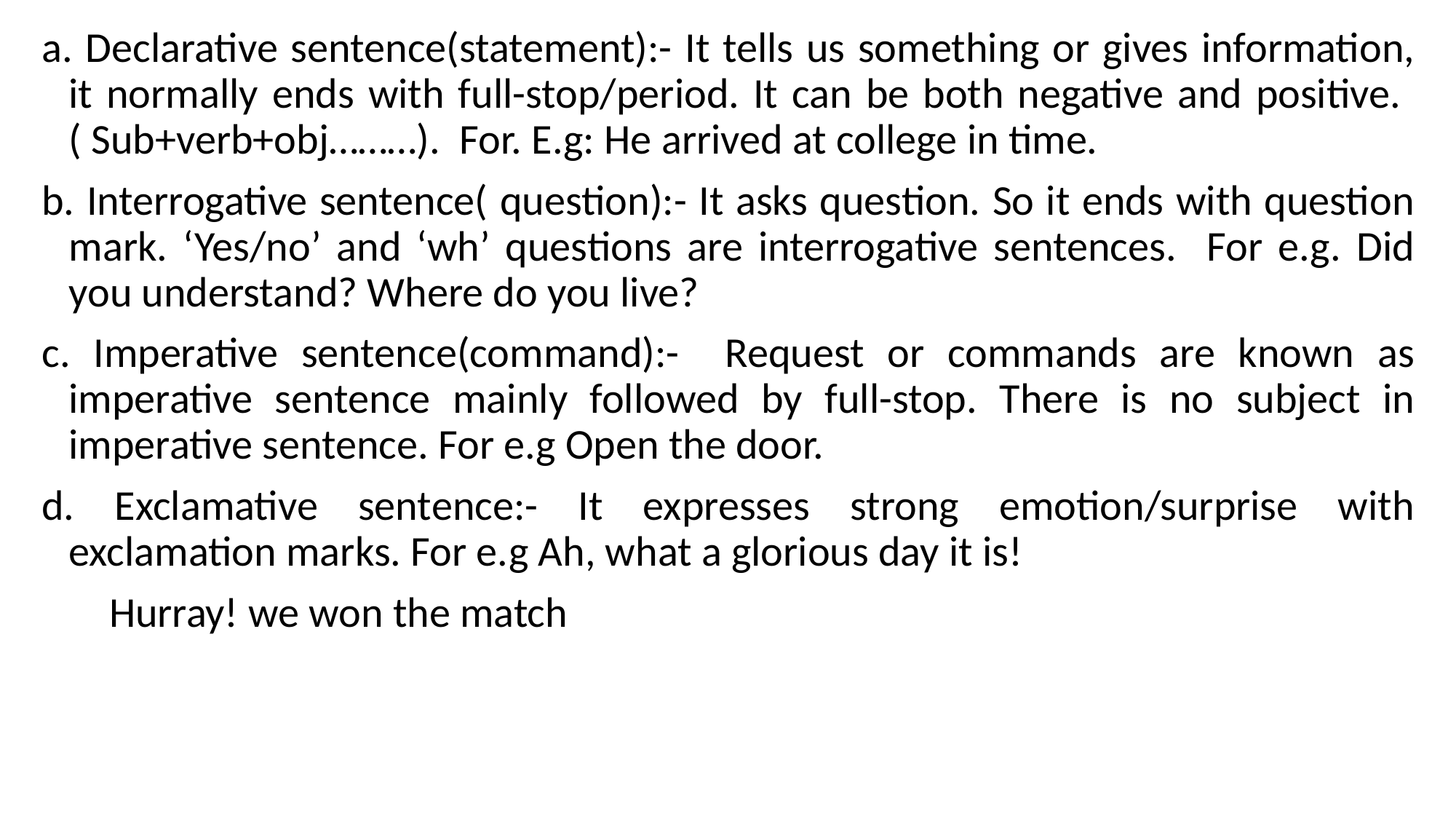

a. Declarative sentence(statement):- It tells us something or gives information, it normally ends with full-stop/period. It can be both negative and positive.  ( Sub+verb+obj………).  For. E.g: He arrived at college in time.
b. Interrogative sentence( question):- It asks question. So it ends with question mark. ‘Yes/no’ and ‘wh’ questions are interrogative sentences.  For e.g. Did you understand? Where do you live?
c. Imperative sentence(command):-  Request or commands are known as imperative sentence mainly followed by full-stop. There is no subject in imperative sentence. For e.g Open the door.
d. Exclamative sentence:- It expresses strong emotion/surprise with exclamation marks. For e.g Ah, what a glorious day it is!
       Hurray! we won the match